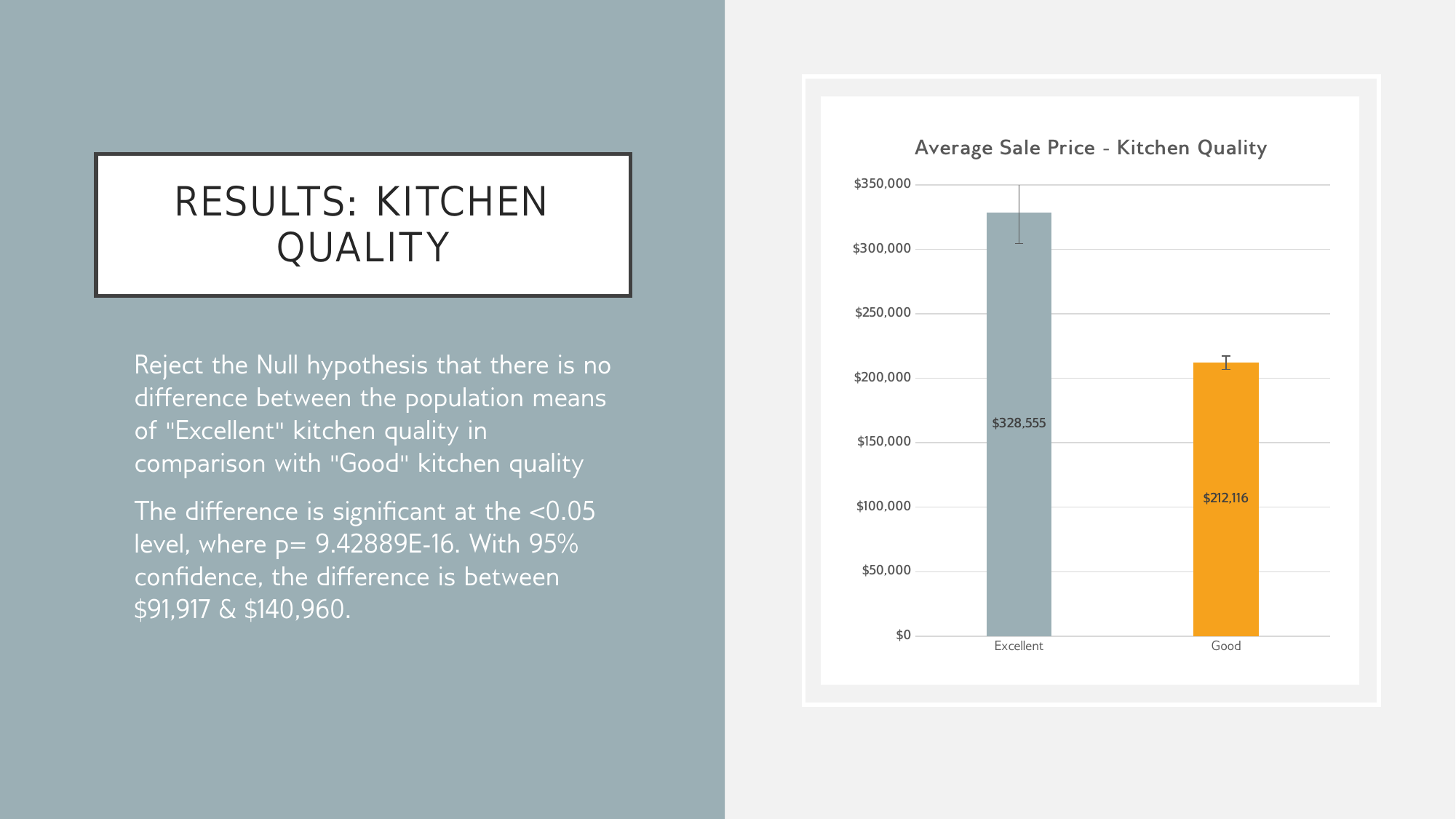

### Chart: Average Sale Price - Kitchen Quality

| Category | Total |
|---|---|
| Excellent | 328554.67 |
| Good | 212116.02389078497 |
# Results: Kitchen quality
Reject the Null hypothesis that there is no difference between the population means of "Excellent" kitchen quality in comparison with "Good" kitchen quality
The difference is significant at the <0.05 level, where p= 9.42889E-16. With 95% confidence, the difference is between $91,917 & $140,960.